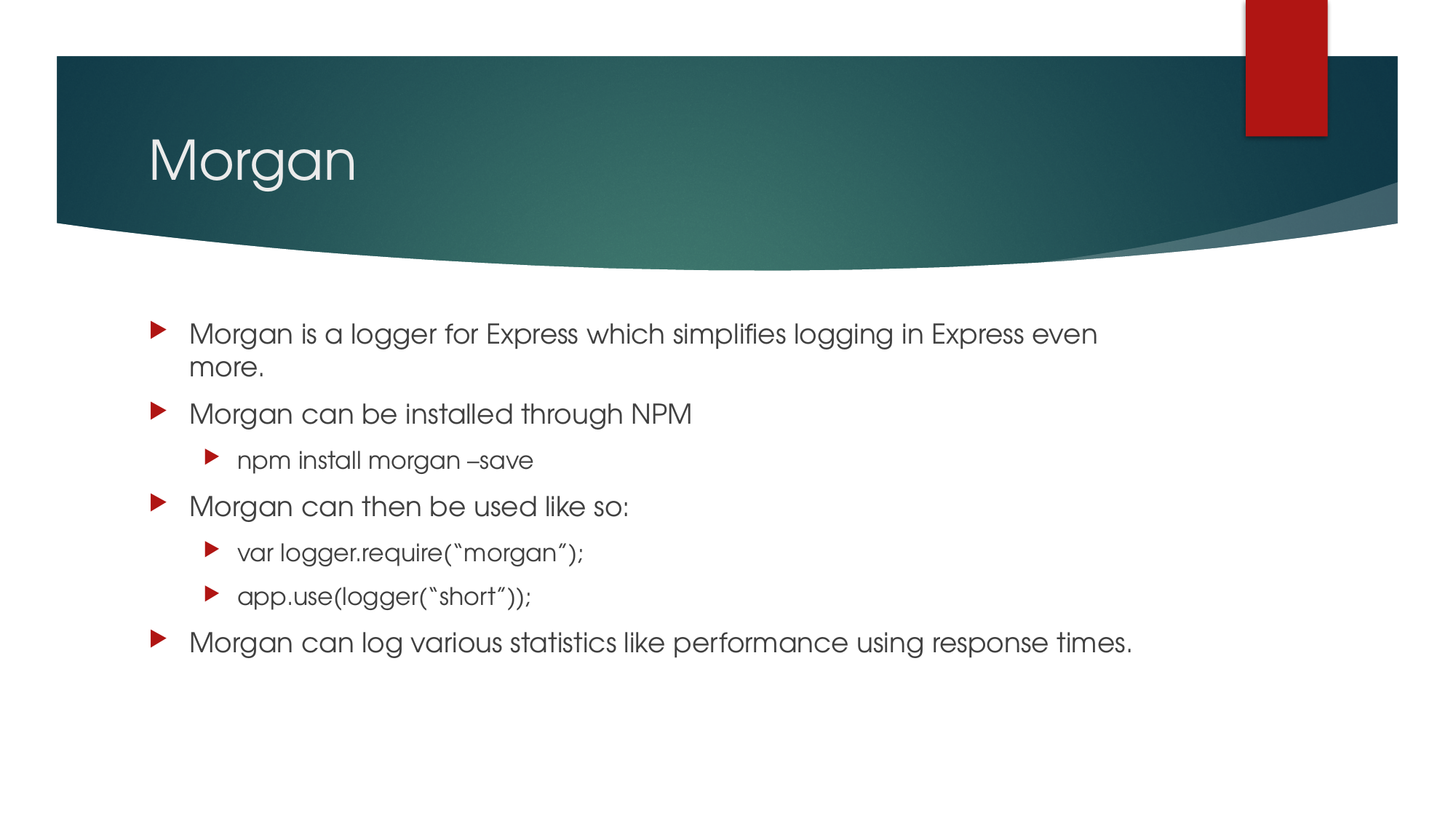

# Morgan
Morgan is a logger for Express which simplifies logging in Express even more.
Morgan can be installed through NPM
npm install morgan –save
Morgan can then be used like so:
var logger.require(“morgan”);
app.use(logger(“short”));
Morgan can log various statistics like performance using response times.